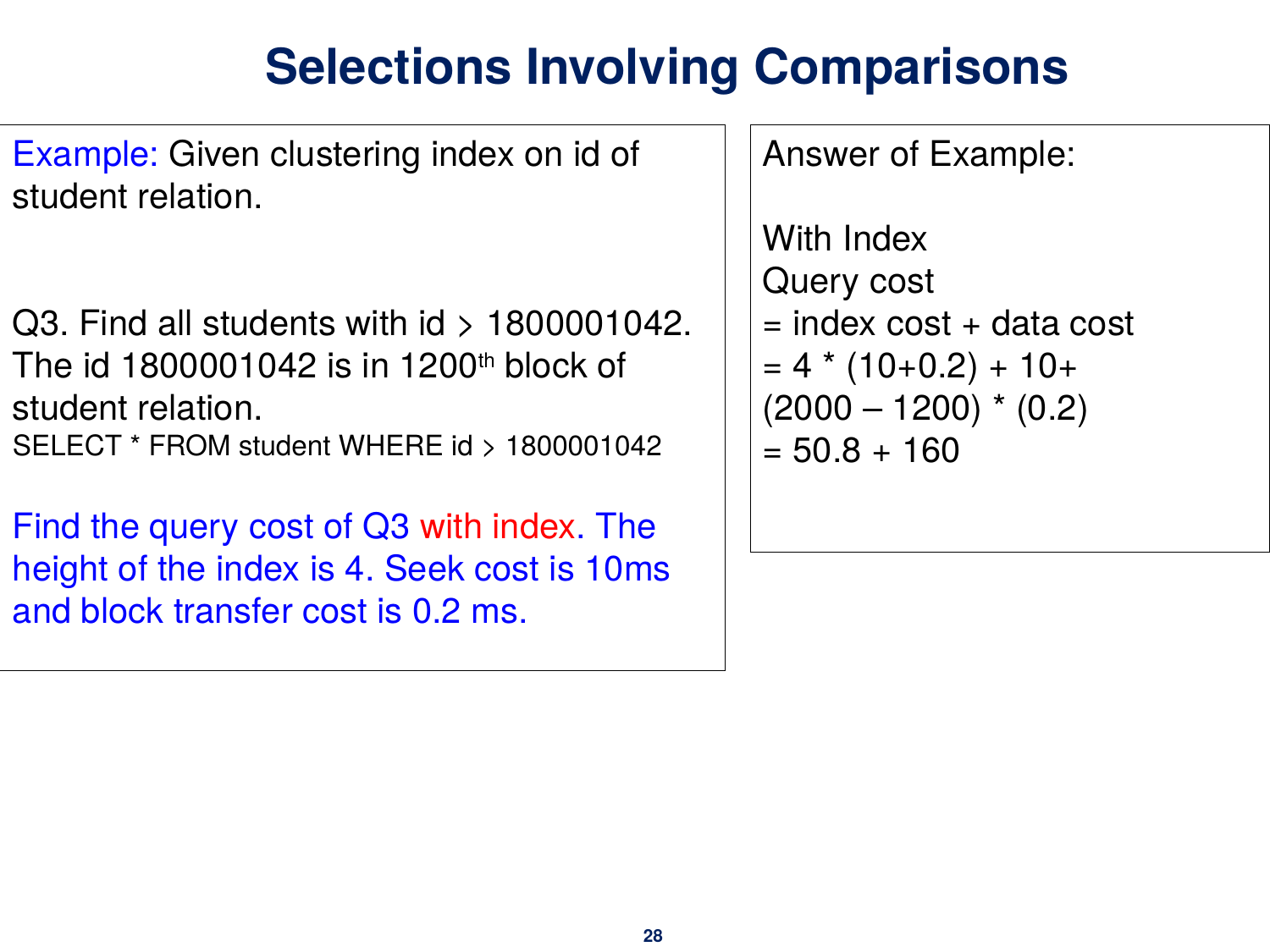

# Selections Involving Comparisons
Example: Given clustering index on id of student relation.

Q3. Find all students with id > 1800001042. The id 1800001042 is in 1200th block of student relation.
SELECT * FROM student WHERE id > 1800001042

Find the query cost of Q3 with index. The height of the index is 4. Seek cost is 10ms and block transfer cost is 0.2 ms.

Answer of Example:

With Index
Query cost
= index cost + data cost
= 4 * (10+0.2) + 10+
(2000 – 1200) * (0.2)
= 50.8 + 160